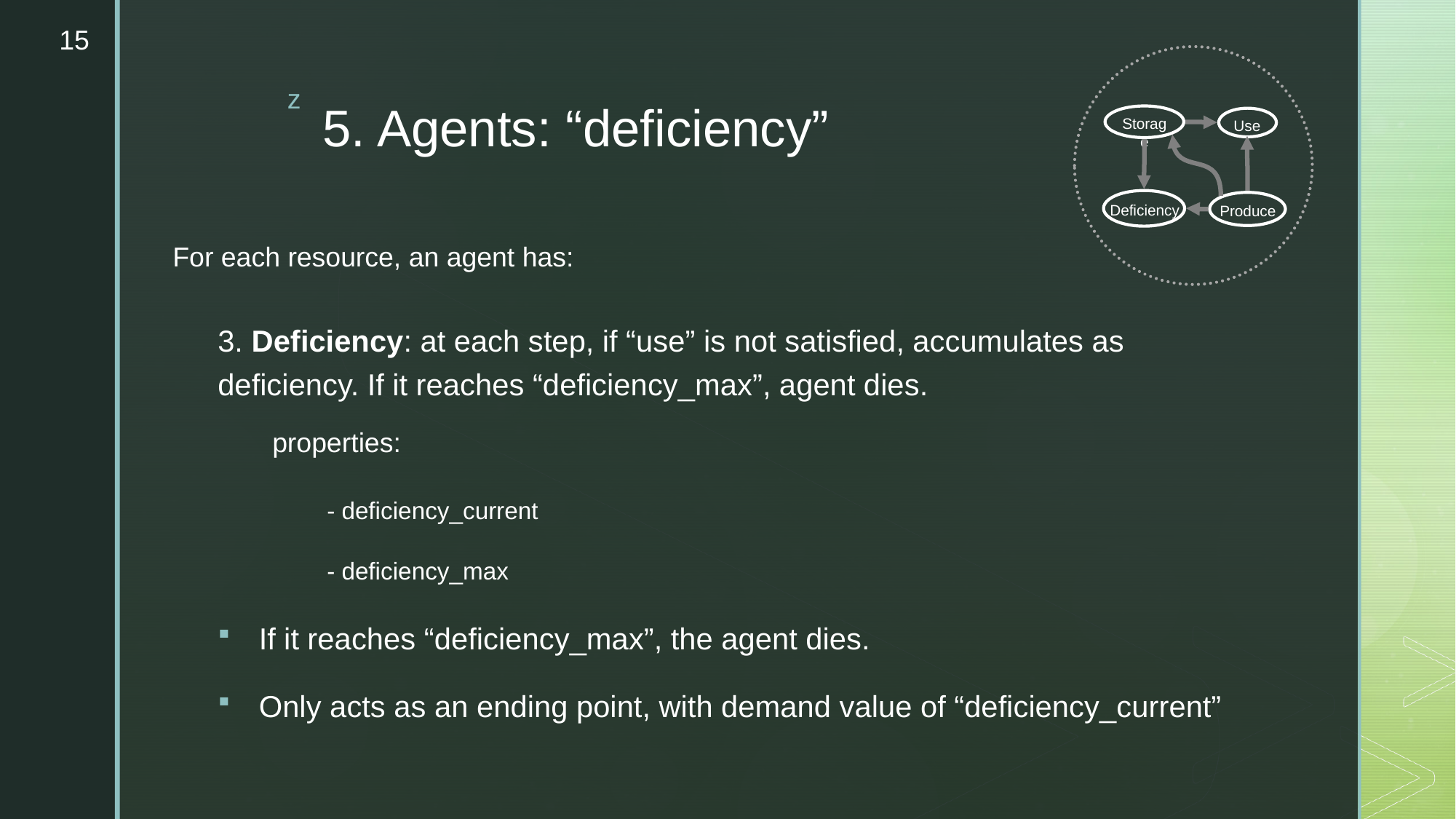

15

# 5. Agents: “deficiency”

Storage
Use

Deficiency
Produce
For each resource, an agent has:
3. Deficiency: at each step, if “use” is not satisfied, accumulates as deficiency. If it reaches “deficiency_max”, agent dies.
properties:
	- deficiency_current
	- deficiency_max
If it reaches “deficiency_max”, the agent dies.
Only acts as an ending point, with demand value of “deficiency_current”